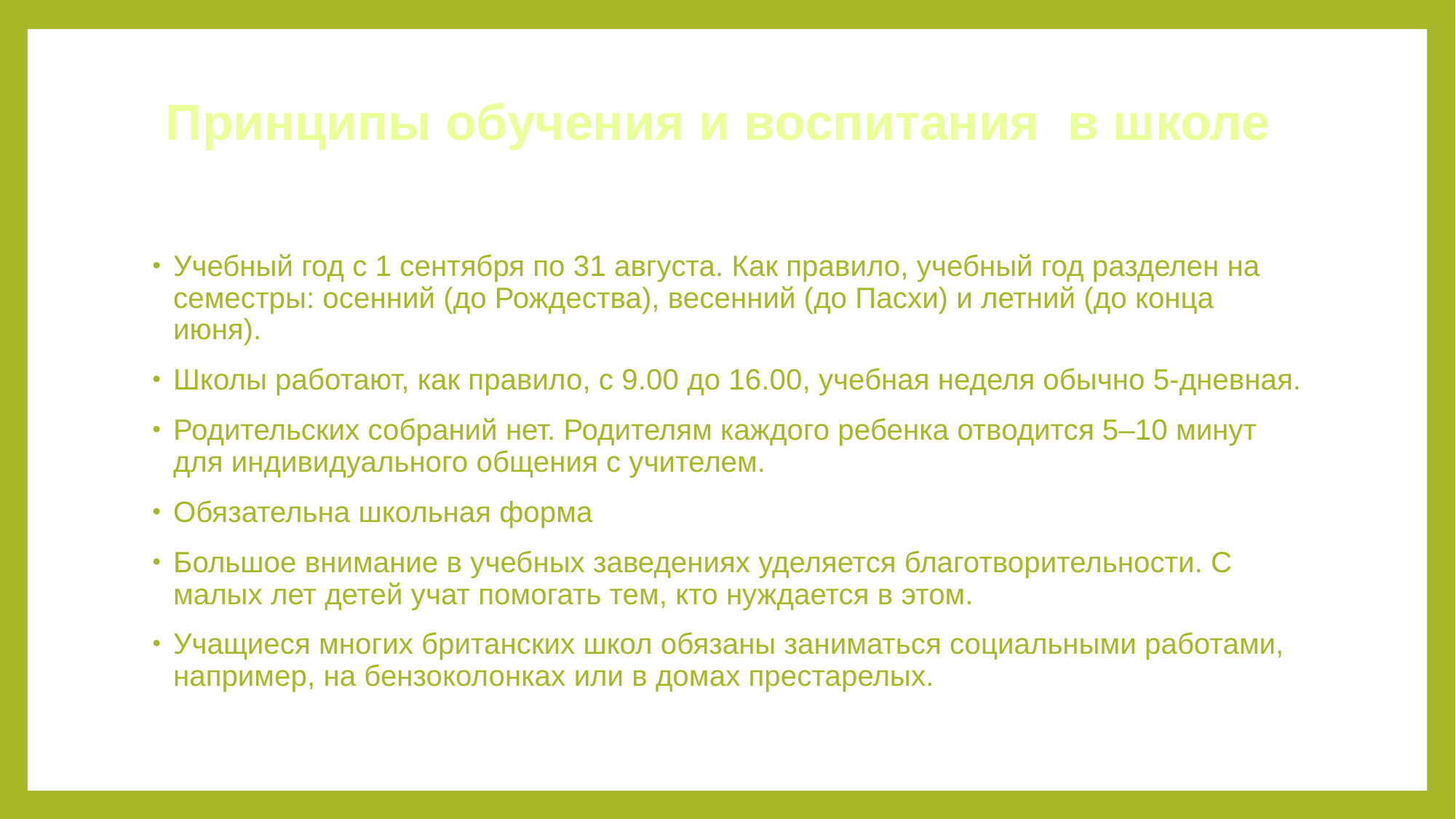

# Принципы обучения и воспитания  в школе
Учебный год с 1 сентября по 31 августа. Как правило, учебный год разделен на семестры: осенний (до Рождества), весенний (до Пасхи) и летний (до конца июня).
Школы работают, как правило, с 9.00 до 16.00, учебная неделя обычно 5-дневная.
Родительских собраний нет. Родителям каждого ребенка отводится 5–10 минут для индивидуального общения с учителем.
Обязательна школьная форма
Большое внимание в учебных заведениях уделяется благотворительности. С малых лет детей учат помогать тем, кто нуждается в этом.
Учащиеся многих британских школ обязаны заниматься социальными работами, например, на бензоколонках или в домах престарелых.